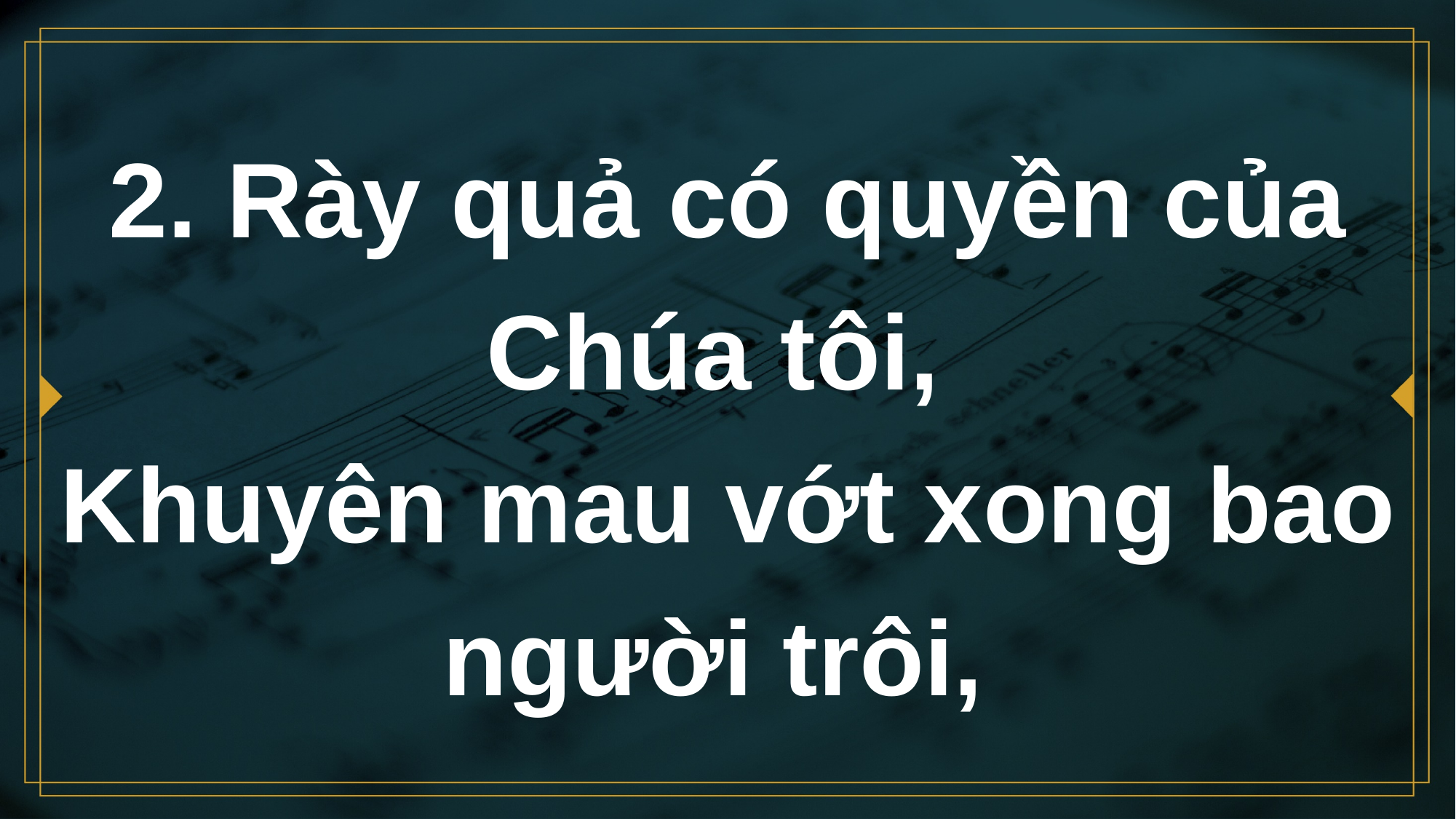

# 2. Rày quả có quyền của Chúa tôi, Khuyên mau vớt xong bao người trôi,